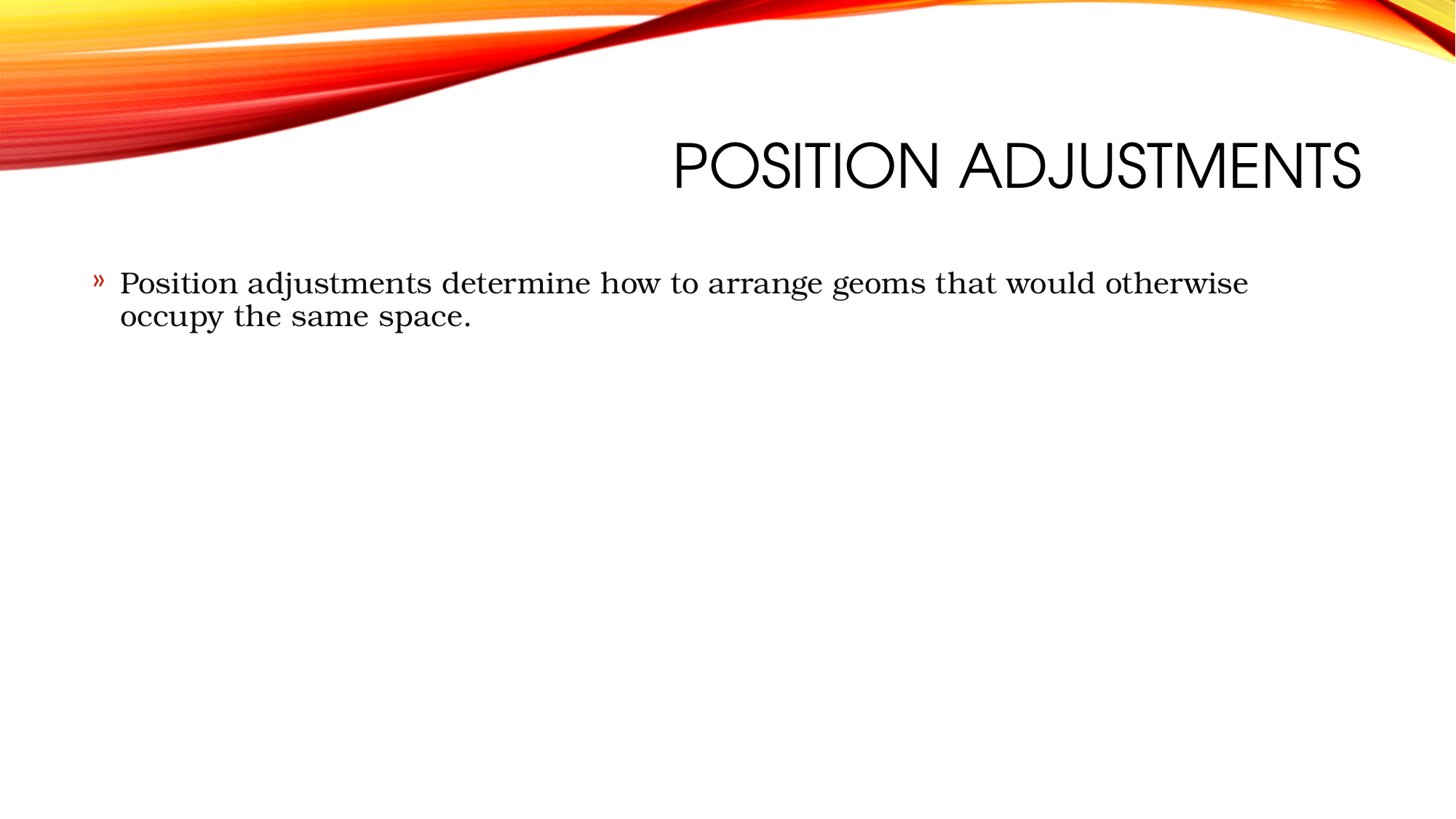

# Position adjustments
Position adjustments determine how to arrange geoms that would otherwise occupy the same space.